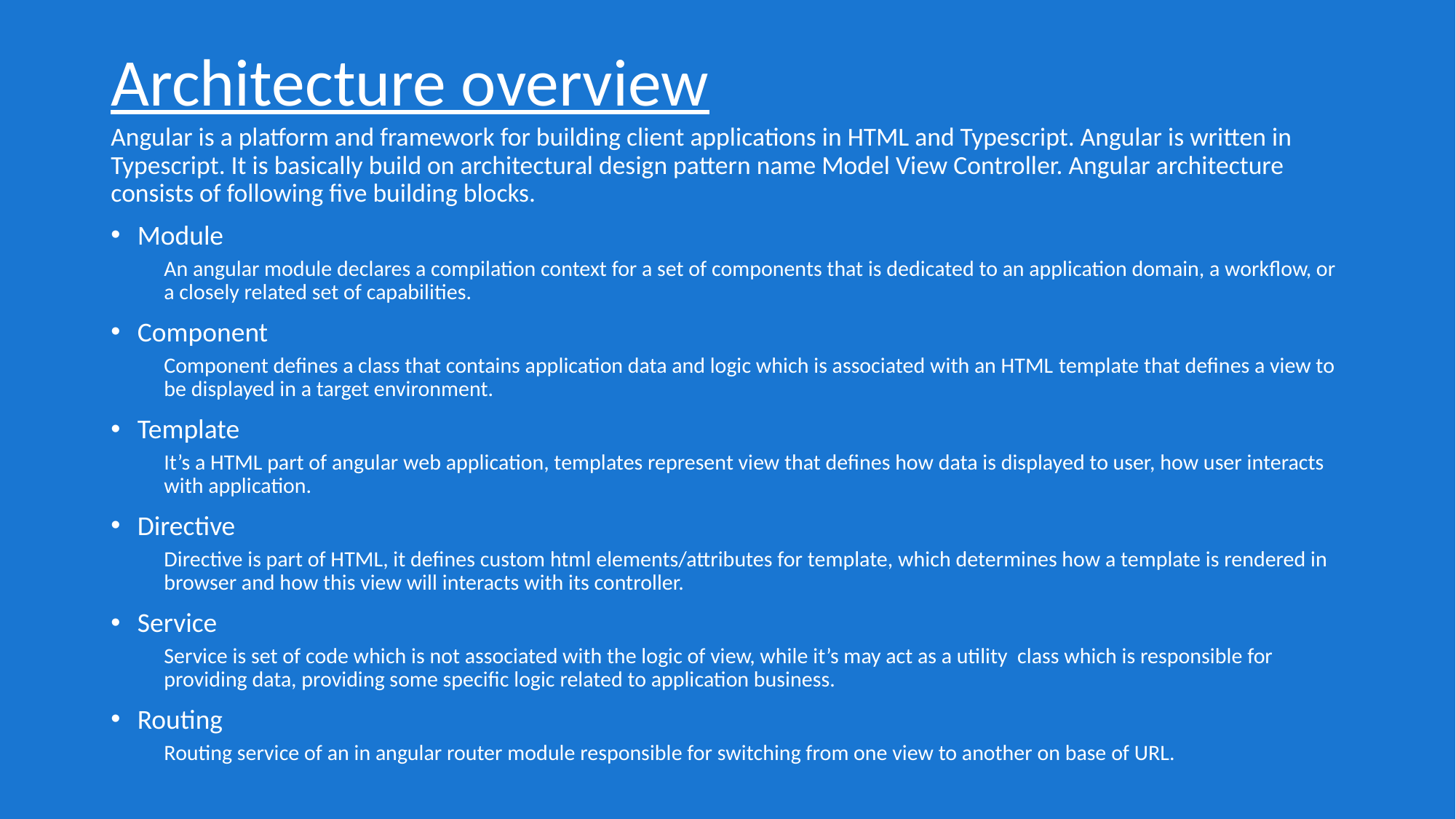

# Architecture overview
Angular is a platform and framework for building client applications in HTML and Typescript. Angular is written in Typescript. It is basically build on architectural design pattern name Model View Controller. Angular architecture  consists of following five building blocks.
Module
An angular module declares a compilation context for a set of components that is dedicated to an application domain, a workflow, or a closely related set of capabilities.
Component
Component defines a class that contains application data and logic which is associated with an HTML template that defines a view to be displayed in a target environment.
Template
It’s a HTML part of angular web application, templates represent view that defines how data is displayed to user, how user interacts with application.
Directive
Directive is part of HTML, it defines custom html elements/attributes for template, which determines how a template is rendered in browser and how this view will interacts with its controller.
Service
Service is set of code which is not associated with the logic of view, while it’s may act as a utility  class which is responsible for providing data, providing some specific logic related to application business.
Routing
Routing service of an in angular router module responsible for switching from one view to another on base of URL.